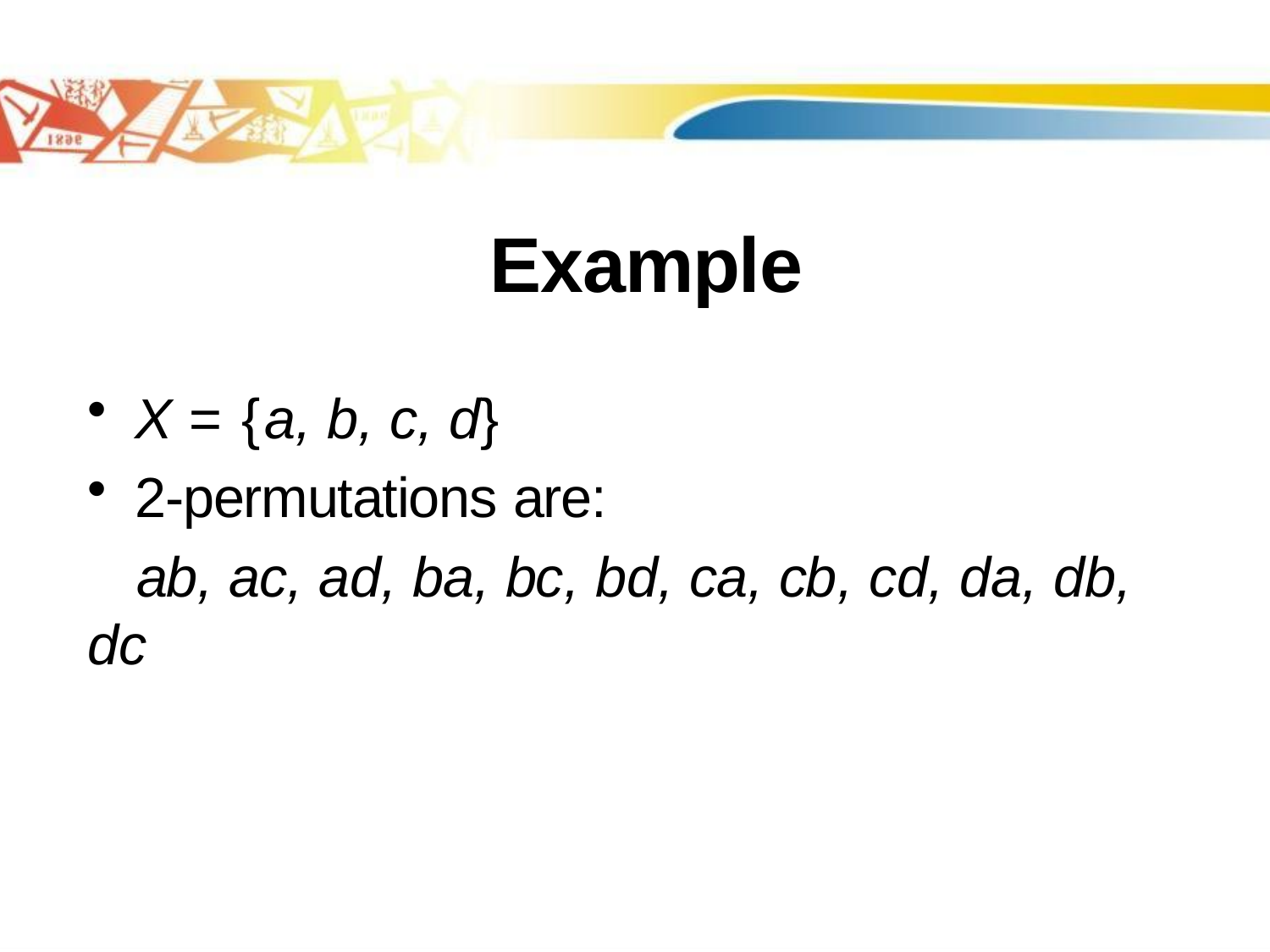

# Example
X = {a, b, c, d}
2-permutations are:
   ab, ac, ad, ba, bc, bd, ca, cb, cd, da, db, dc